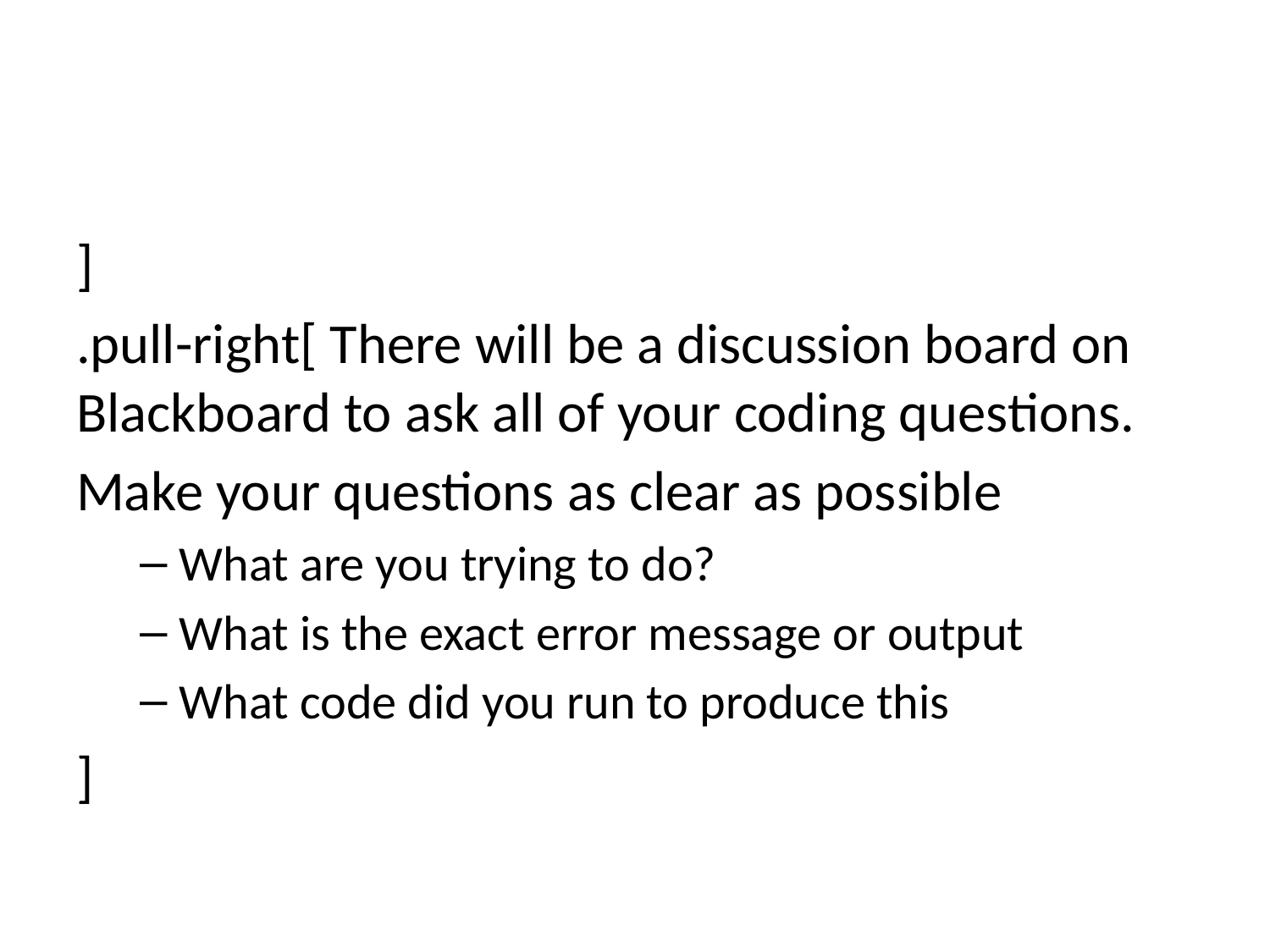

]
.pull-right[ There will be a discussion board on Blackboard to ask all of your coding questions.
Make your questions as clear as possible
What are you trying to do?
What is the exact error message or output
What code did you run to produce this
]